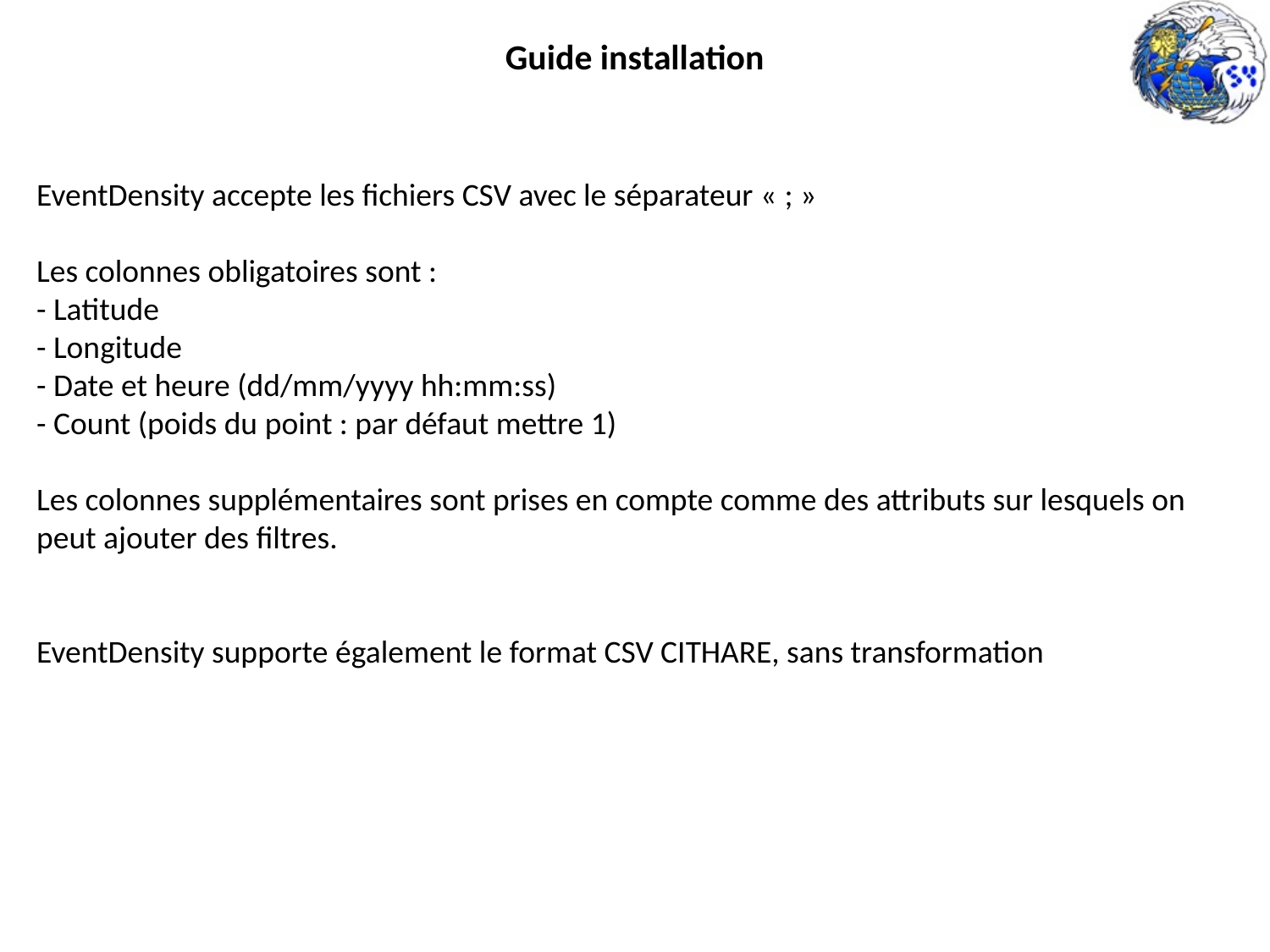

Guide installation
EventDensity accepte les fichiers CSV avec le séparateur « ; »

Les colonnes obligatoires sont :
- Latitude
- Longitude
- Date et heure (dd/mm/yyyy hh:mm:ss)
- Count (poids du point : par défaut mettre 1)

Les colonnes supplémentaires sont prises en compte comme des attributs sur lesquels on peut ajouter des filtres.

EventDensity supporte également le format CSV CITHARE, sans transformation